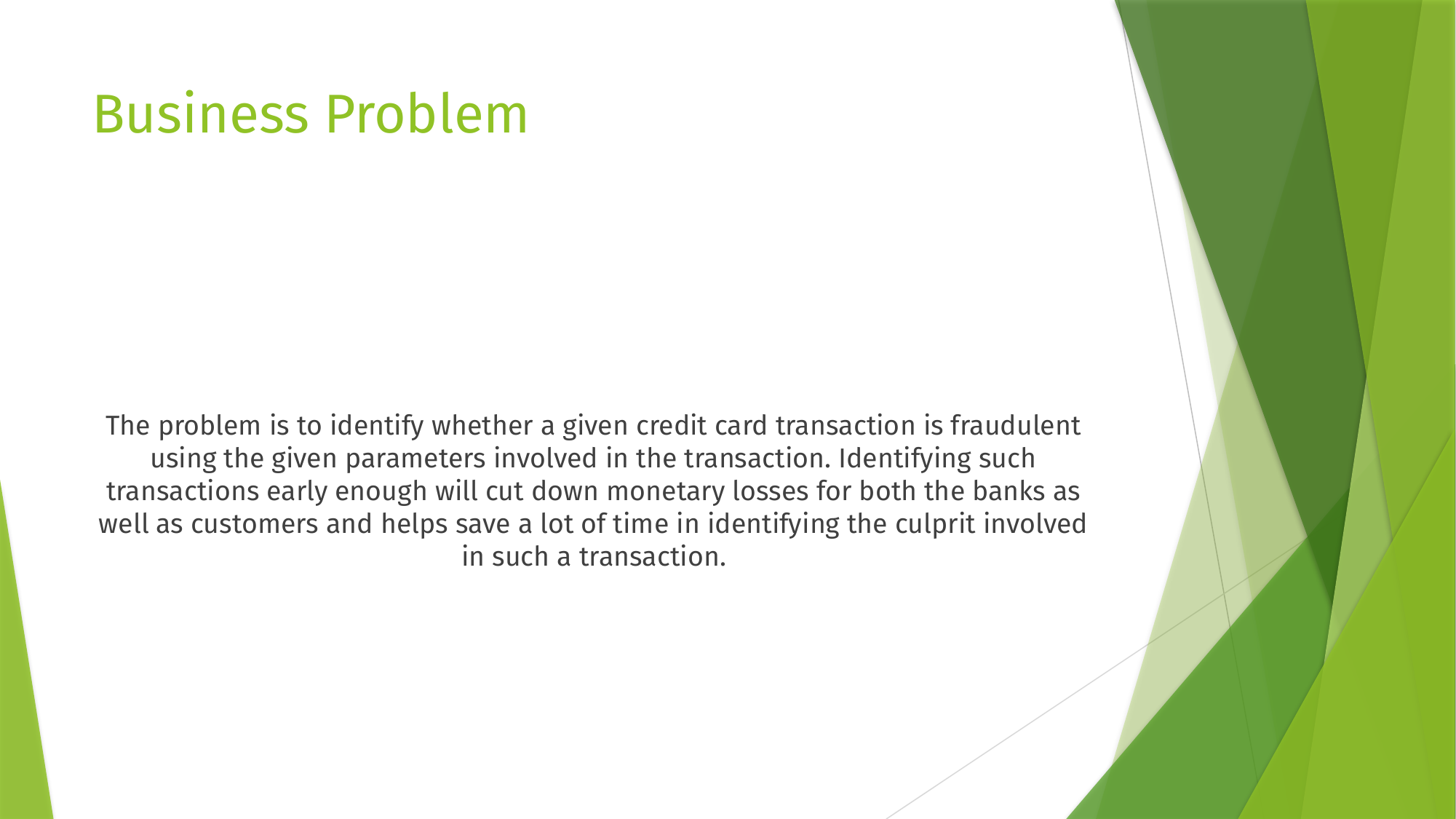

# Business Problem

The problem is to identify whether a given credit card transaction is fraudulent using the given parameters involved in the transaction. Identifying such transactions early enough will cut down monetary losses for both the banks as well as customers and helps save a lot of time in identifying the culprit involved in such a transaction.